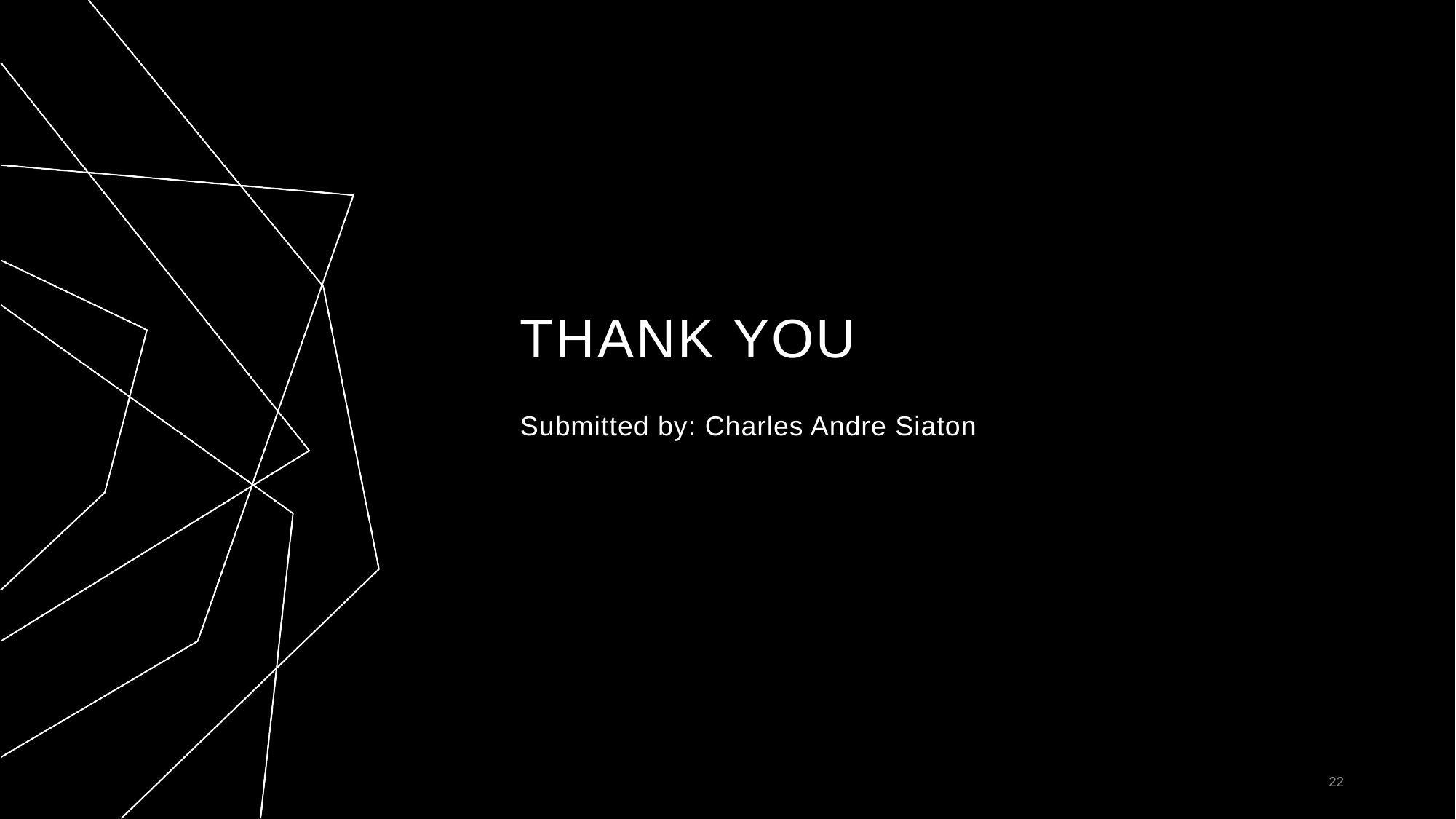

# THANK YOU
Submitted by: Charles Andre Siaton
22